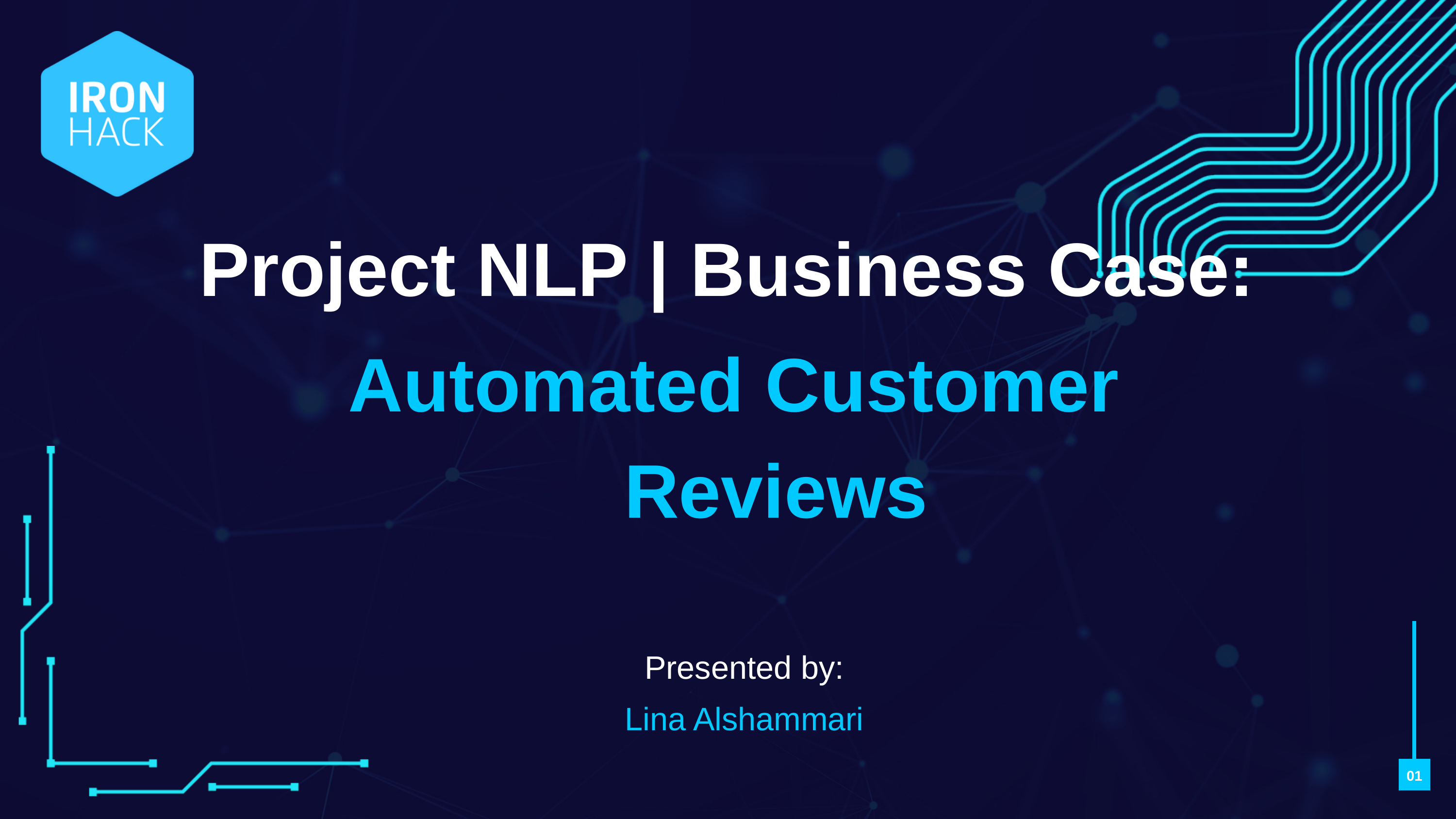

Project NLP | Business Case:
Automated Customer
   Reviews

Presented by:
Lina Alshammari

01